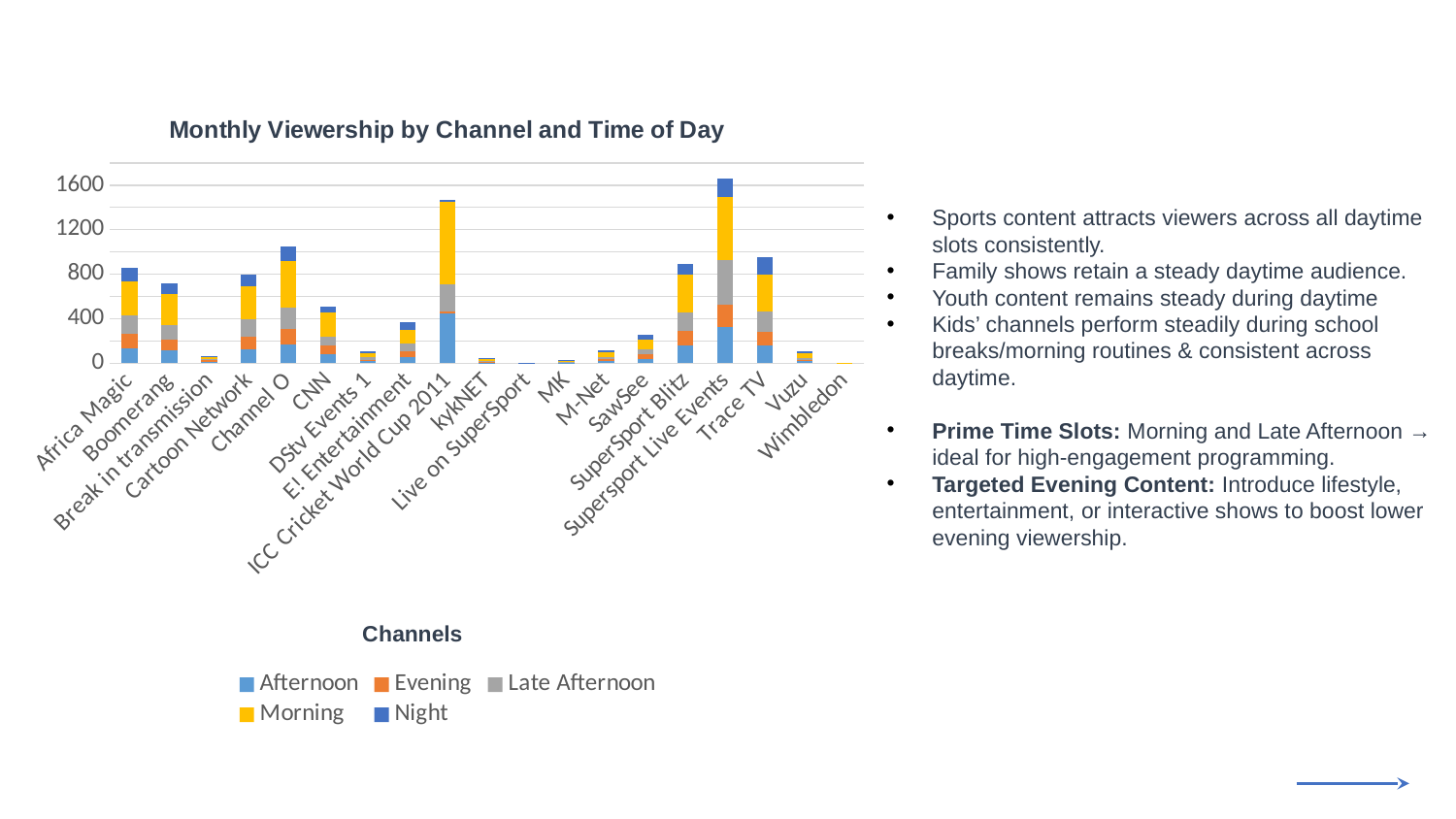

### Chart: Monthly Viewership by Channel and Time of Day

| Category | Afternoon | Evening | Late Afternoon | Morning | Night |
|---|---|---|---|---|---|
| Africa Magic | 137.0 | 125.0 | 171.0 | 299.0 | 125.0 |
| Boomerang | 116.0 | 100.0 | 126.0 | 283.0 | 89.0 |
| Break in transmission | 8.0 | 24.0 | 6.0 | 13.0 | 15.0 |
| Cartoon Network | 128.0 | 108.0 | 162.0 | 296.0 | 99.0 |
| Channel O | 167.0 | 139.0 | 197.0 | 416.0 | 129.0 |
| CNN | 79.0 | 79.0 | 83.0 | 212.0 | 52.0 |
| DStv Events 1 | 17.0 | 13.0 | 21.0 | 40.0 | 15.0 |
| E! Entertainment | 51.0 | 57.0 | 70.0 | 120.0 | 69.0 |
| ICC Cricket World Cup 2011 | 444.0 | 23.0 | 241.0 | 743.0 | 13.0 |
| kykNET | 5.0 | 9.0 | 10.0 | 10.0 | 11.0 |
| Live on SuperSport | None | None | None | 1.0 | 1.0 |
| MK | 4.0 | 5.0 | 4.0 | 12.0 | 7.0 |
| M-Net | 20.0 | 20.0 | 18.0 | 38.0 | 20.0 |
| SawSee | 38.0 | 45.0 | 38.0 | 87.0 | 47.0 |
| SuperSport Blitz | 161.0 | 132.0 | 165.0 | 335.0 | 103.0 |
| Supersport Live Events | 327.0 | 202.0 | 402.0 | 559.0 | 171.0 |
| Trace TV | 164.0 | 115.0 | 185.0 | 334.0 | 154.0 |
| Vuzu | 17.0 | 11.0 | 22.0 | 37.0 | 24.0 |
| Wimbledon | None | None | None | 3.0 | None |
Sports content attracts viewers across all daytime slots consistently.
Family shows retain a steady daytime audience.
Youth content remains steady during daytime
Kids’ channels perform steadily during school breaks/morning routines & consistent across daytime.

Prime Time Slots: Morning and Late Afternoon → ideal for high-engagement programming.
Targeted Evening Content: Introduce lifestyle, entertainment, or interactive shows to boost lower evening viewership.